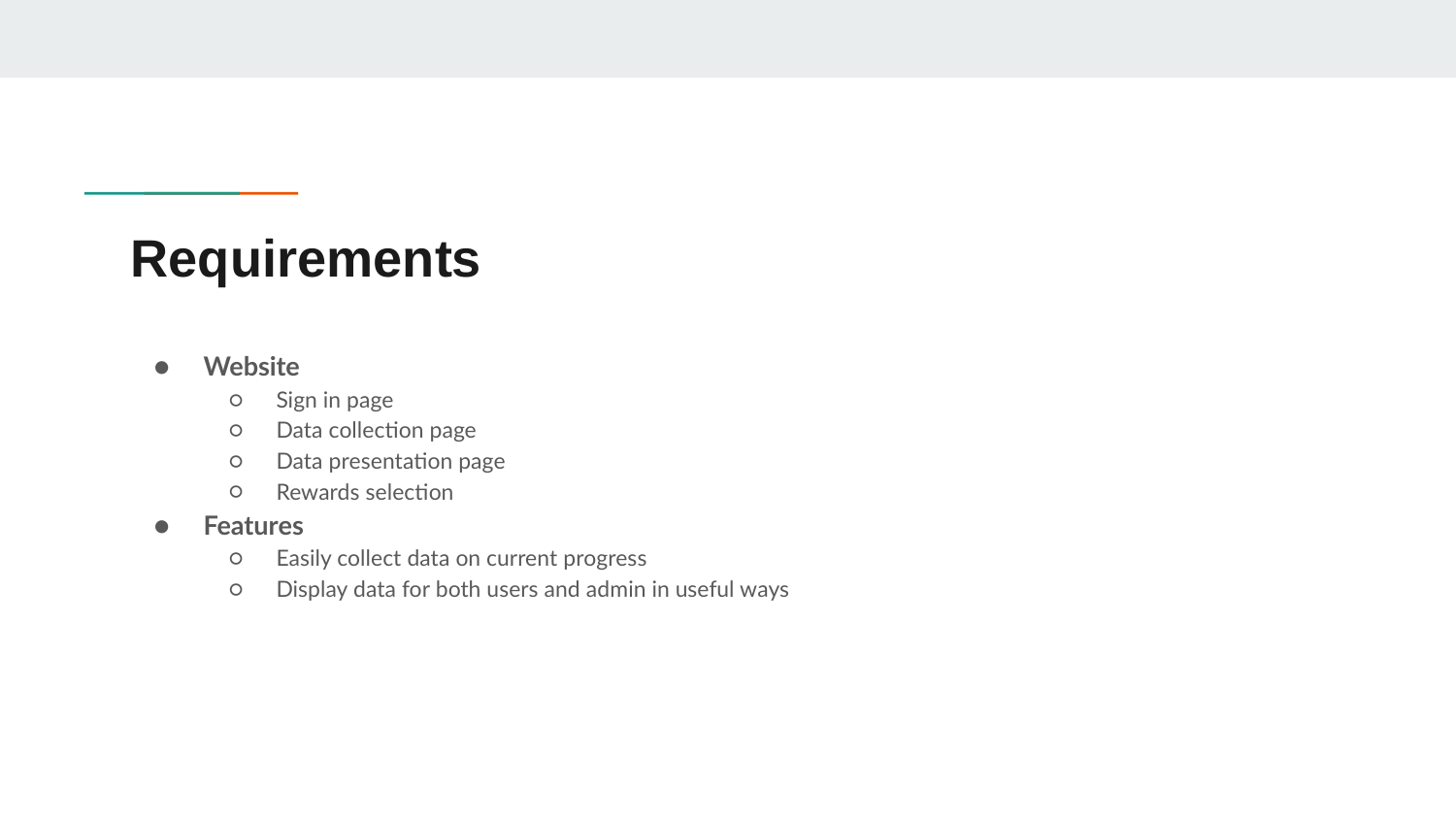

# Requirements
Website
Sign in page
Data collection page
Data presentation page
Rewards selection
Features
Easily collect data on current progress
Display data for both users and admin in useful ways